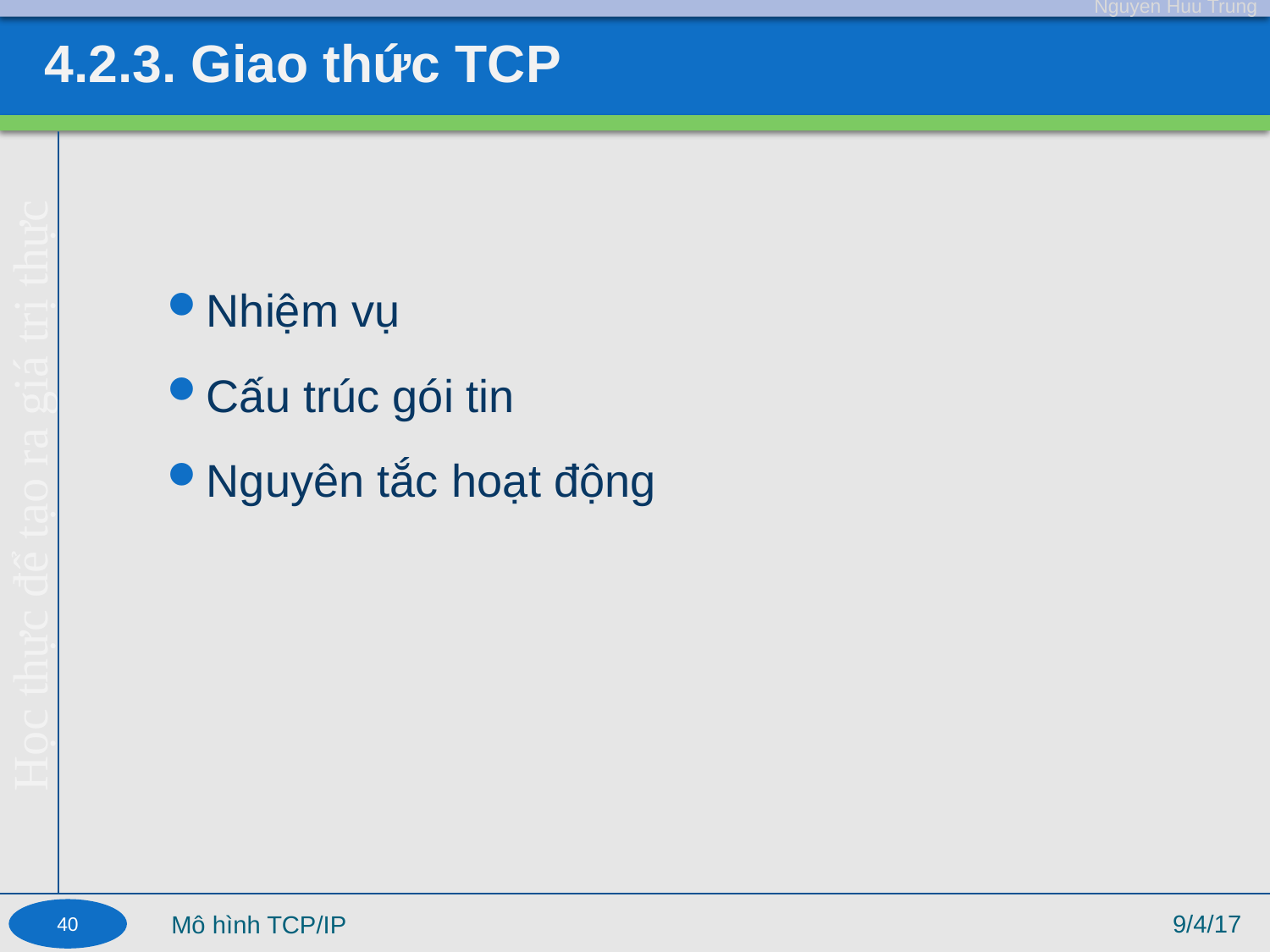

# 4.2.3. Giao thức TCP
Nhiệm vụ
Cấu trúc gói tin
Nguyên tắc hoạt động
40
9/4/17
Mô hình TCP/IP